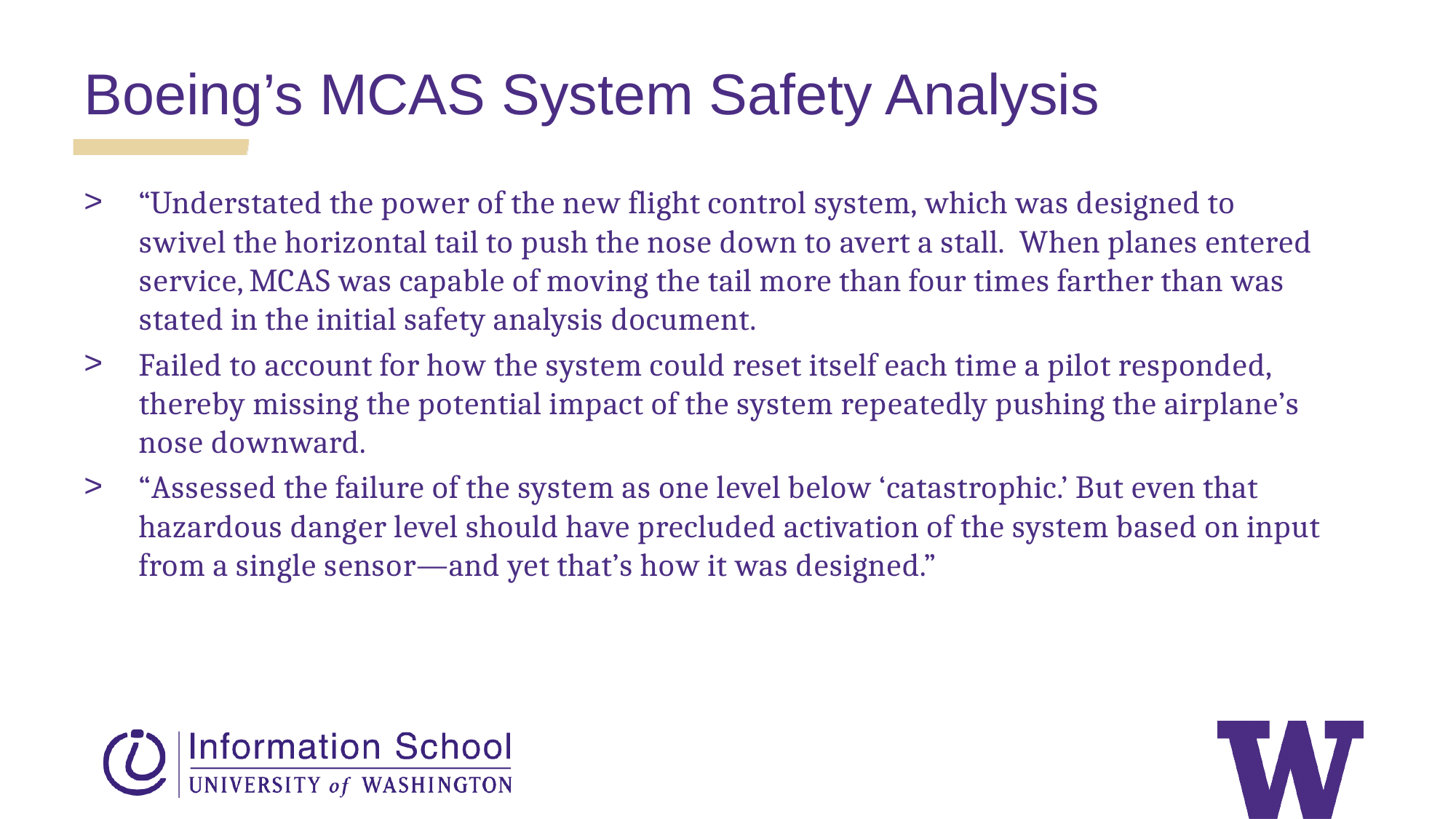

Boeing’s MCAS System Safety Analysis
“Understated the power of the new flight control system, which was designed to swivel the horizontal tail to push the nose down to avert a stall.  When planes entered service, MCAS was capable of moving the tail more than four times farther than was stated in the initial safety analysis document.
Failed to account for how the system could reset itself each time a pilot responded, thereby missing the potential impact of the system repeatedly pushing the airplane’s nose downward.
“Assessed the failure of the system as one level below ‘catastrophic.’ But even that hazardous danger level should have precluded activation of the system based on input from a single sensor—and yet that’s how it was designed.”